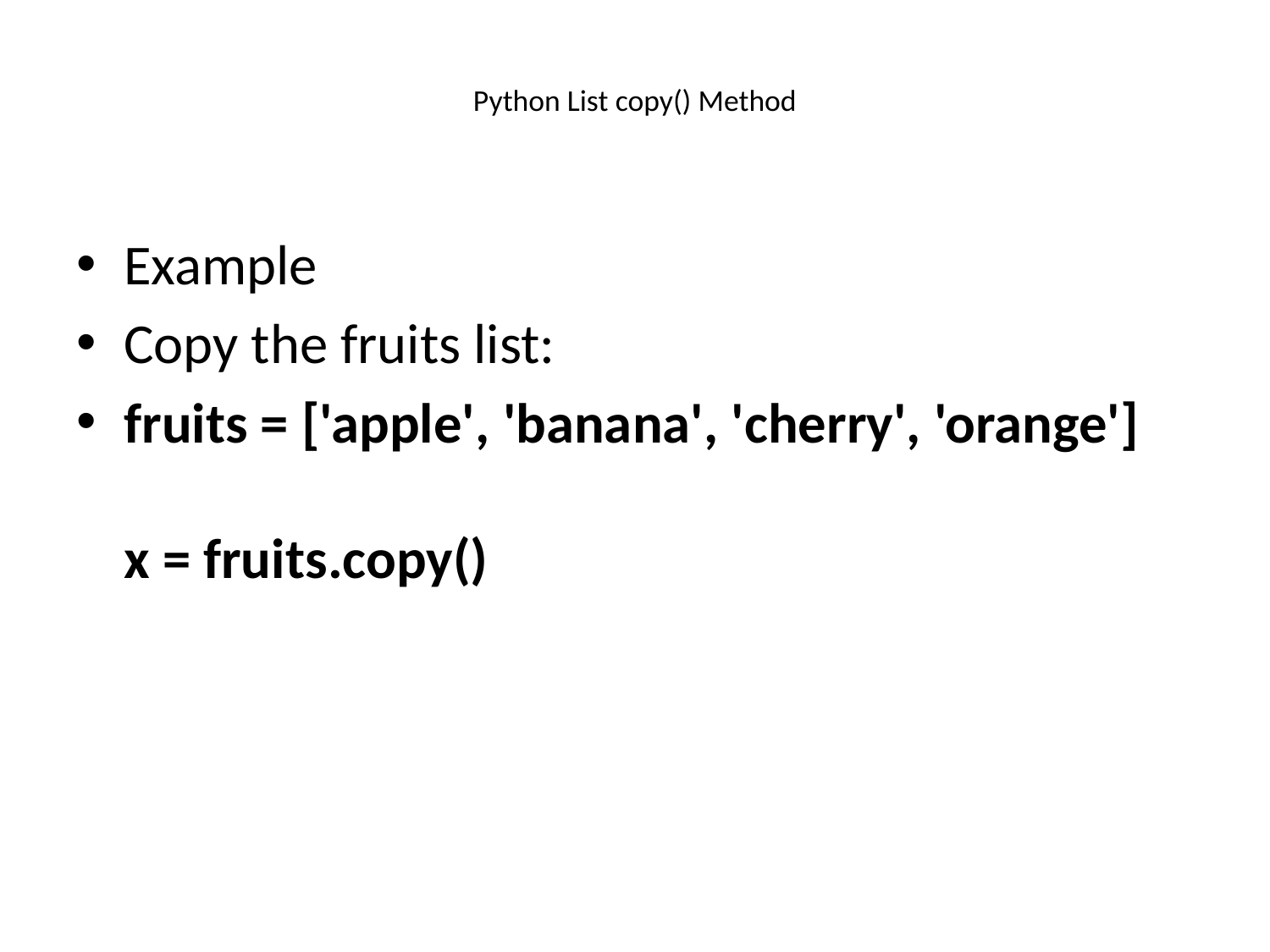

# Python List copy() Method
Example
Copy the fruits list:
fruits = ['apple', 'banana', 'cherry', 'orange']
x = fruits.copy()